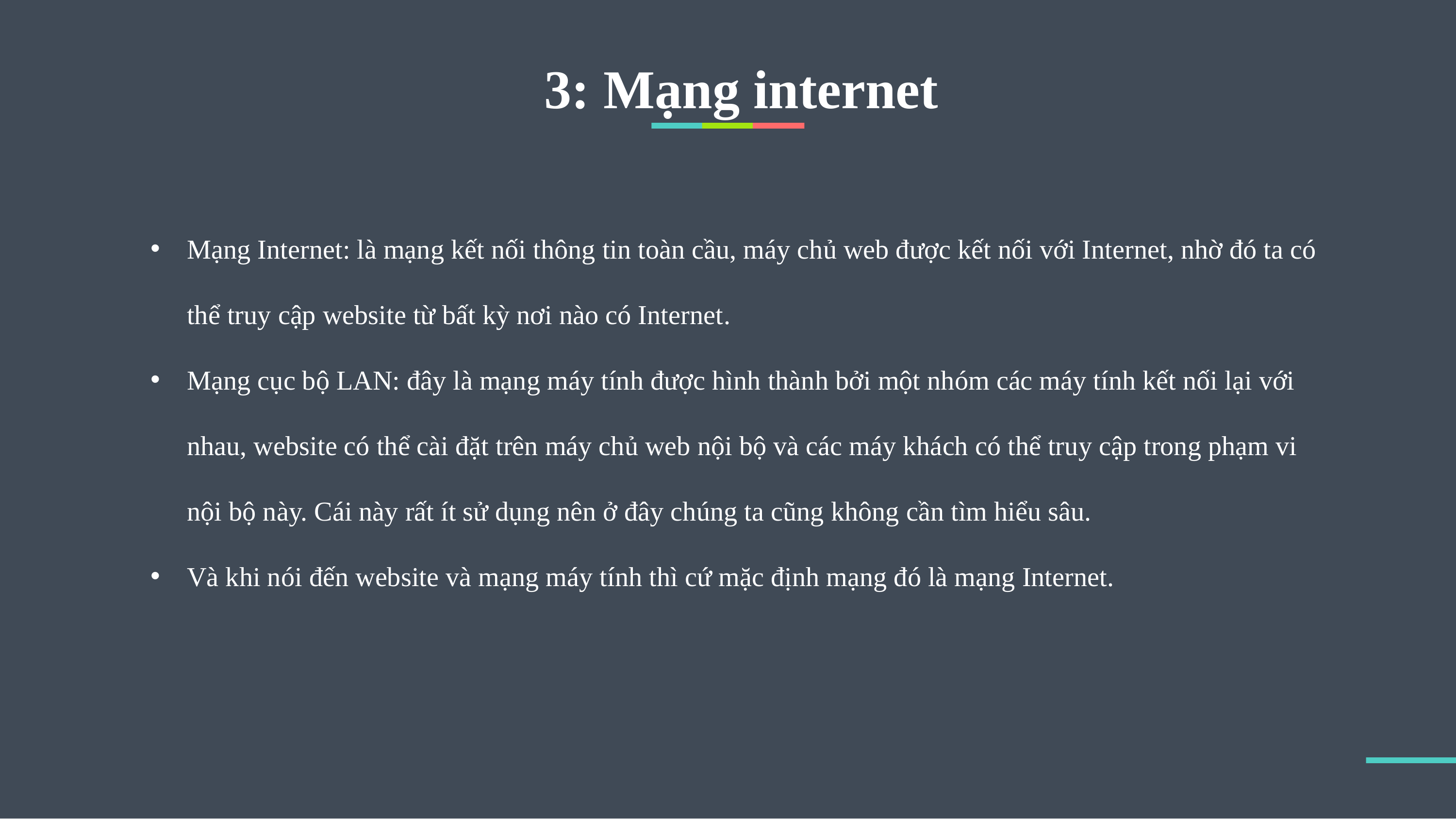

3: Mạng internet
Mạng Internet: là mạng kết nối thông tin toàn cầu, máy chủ web được kết nối với Internet, nhờ đó ta có thể truy cập website từ bất kỳ nơi nào có Internet.
Mạng cục bộ LAN: đây là mạng máy tính được hình thành bởi một nhóm các máy tính kết nối lại với nhau, website có thể cài đặt trên máy chủ web nội bộ và các máy khách có thể truy cập trong phạm vi nội bộ này. Cái này rất ít sử dụng nên ở đây chúng ta cũng không cần tìm hiểu sâu.
Và khi nói đến website và mạng máy tính thì cứ mặc định mạng đó là mạng Internet.